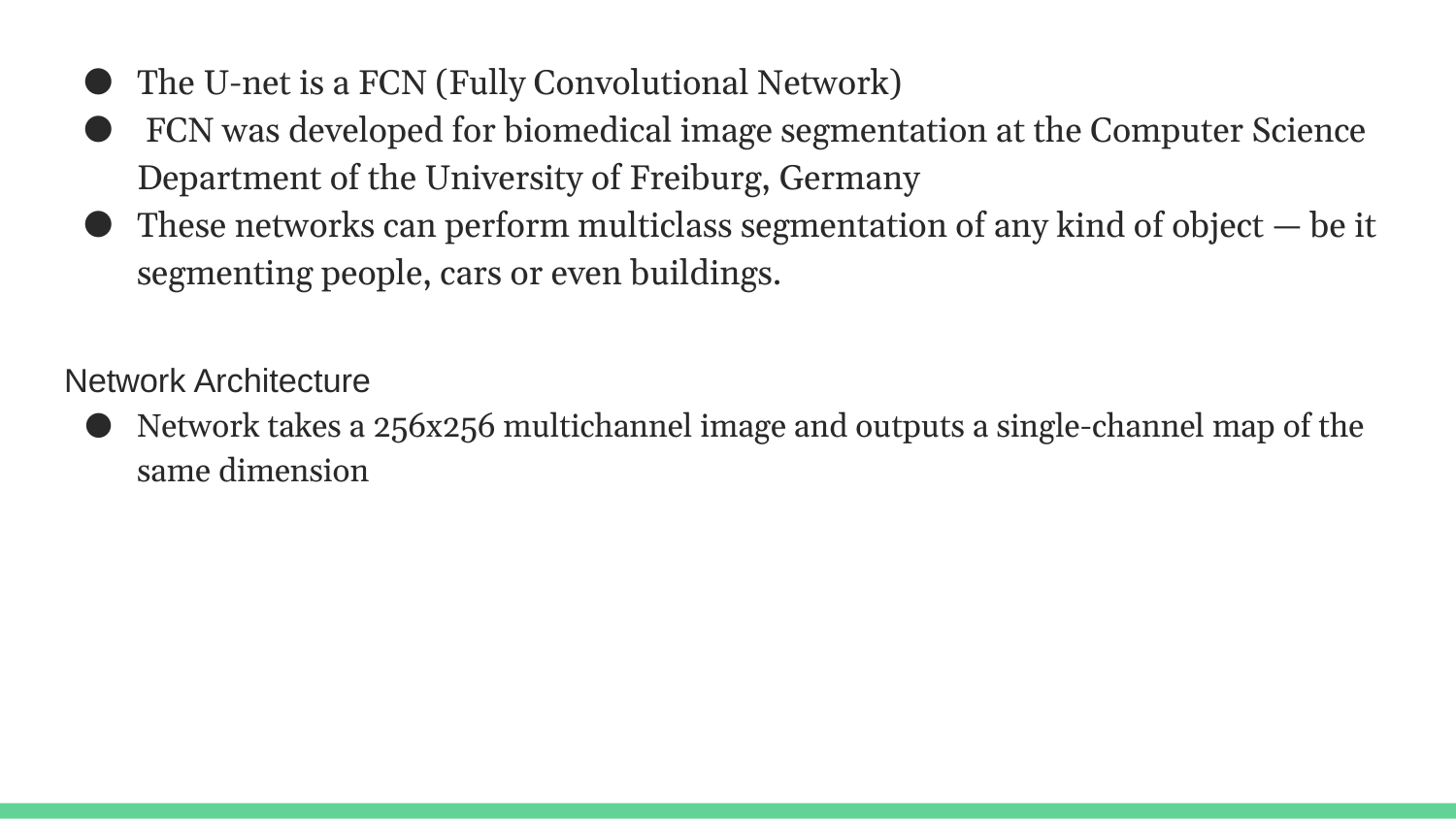

The U-net is a FCN (Fully Convolutional Network)
 FCN was developed for biomedical image segmentation at the Computer Science Department of the University of Freiburg, Germany
These networks can perform multiclass segmentation of any kind of object — be it segmenting people, cars or even buildings.
Network Architecture
Network takes a 256x256 multichannel image and outputs a single-channel map of the same dimension